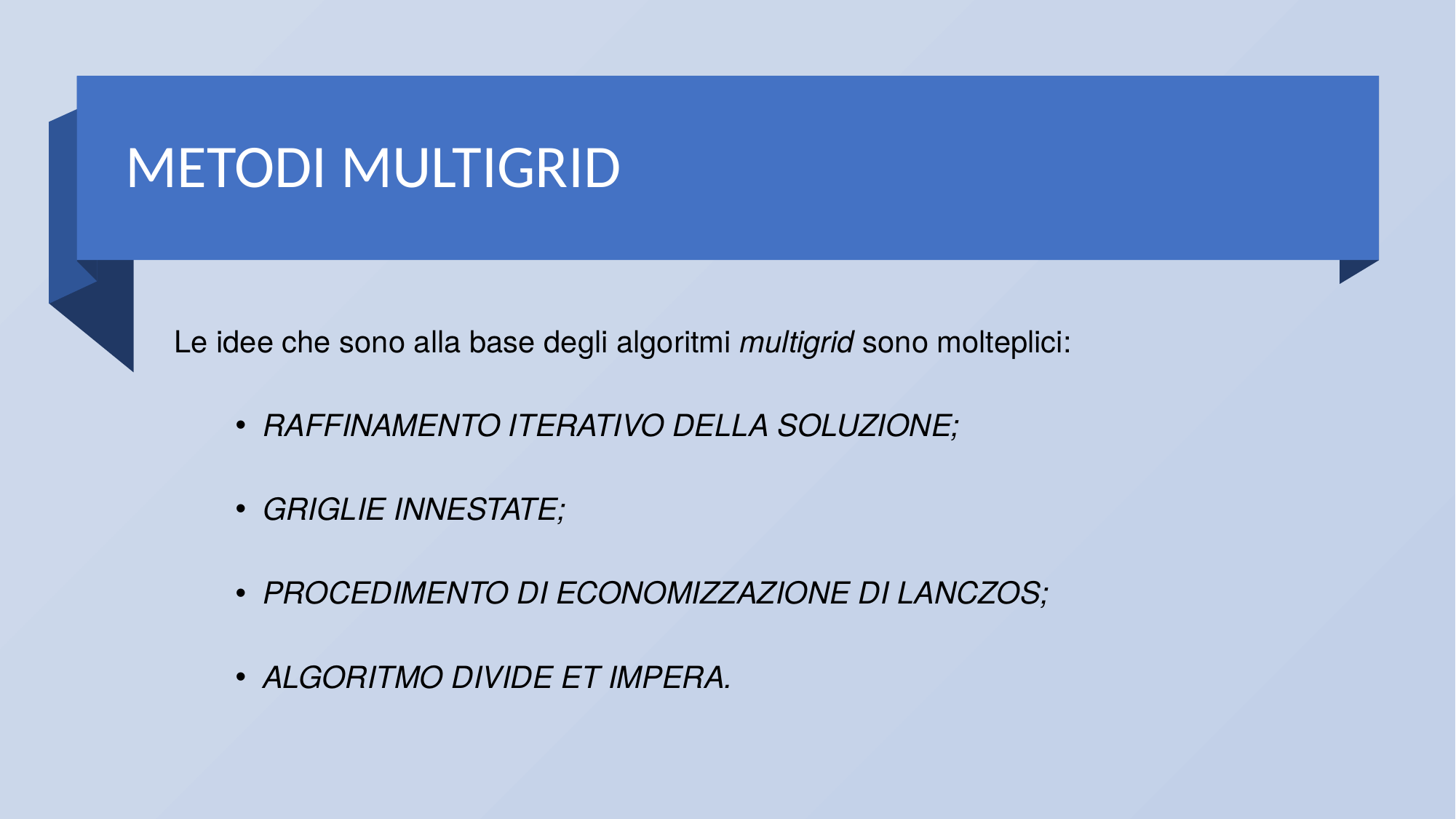

# METODI MULTIGRID

Le idee che sono alla base degli algoritmi multigrid sono molteplici:

RAFFINAMENTO ITERATIVO DELLA SOLUZIONE;

GRIGLIE INNESTATE;

PROCEDIMENTO DI ECONOMIZZAZIONE DI LANCZOS;

ALGORITMO DIVIDE ET IMPERA.